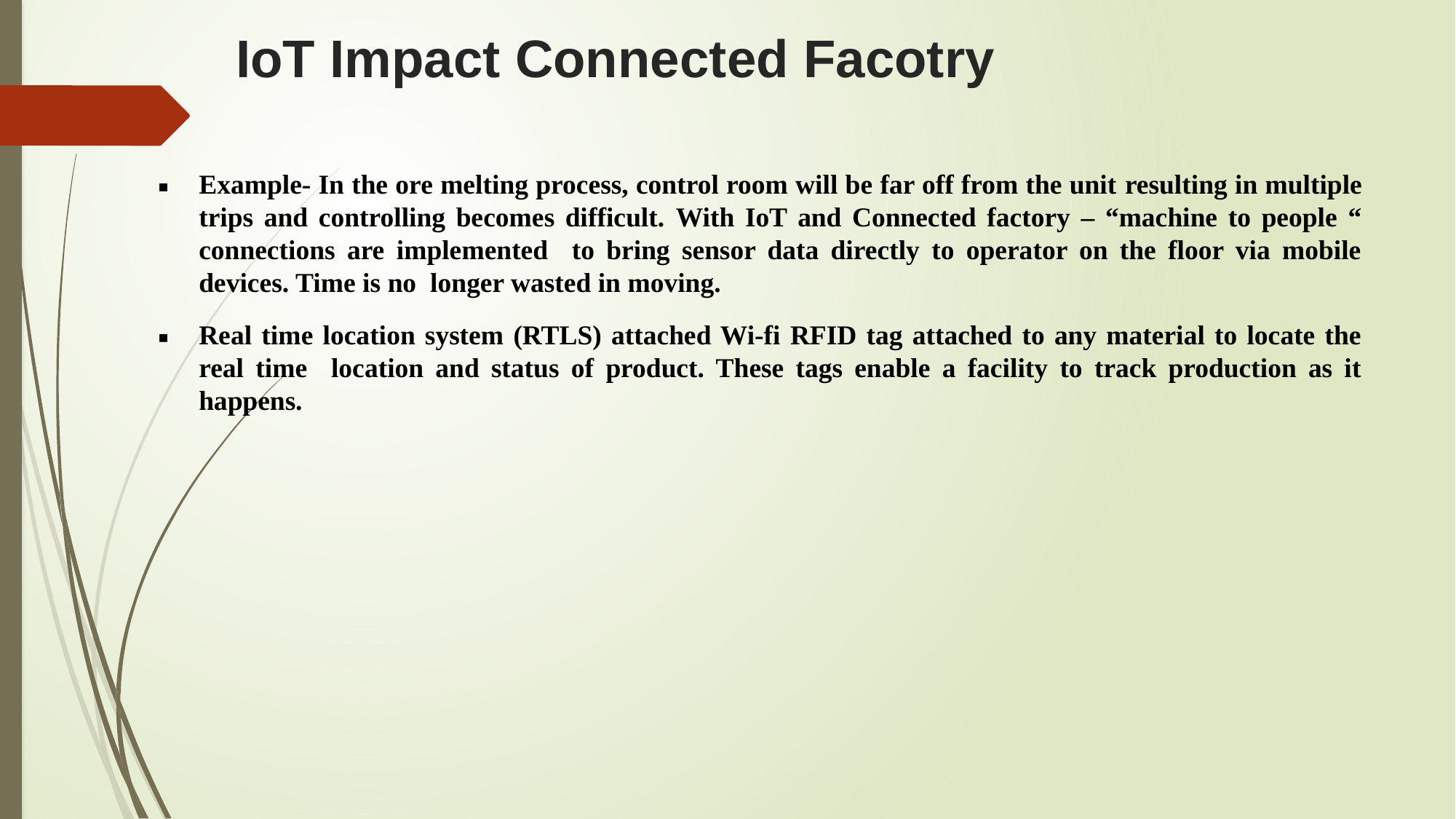

# IoT Impact Connected Facotry

Example- In the ore melting process, control room will be far off from the unit resulting in multiple trips and controlling becomes difficult. With IoT and Connected factory – “machine to people “ connections are implemented  to bring sensor data directly to operator on the floor via mobile devices. Time is no  longer wasted in moving.
Real time location system (RTLS) attached Wi-fi RFID tag attached to any material to locate the real time  location and status of product. These tags enable a facility to track production as it happens.